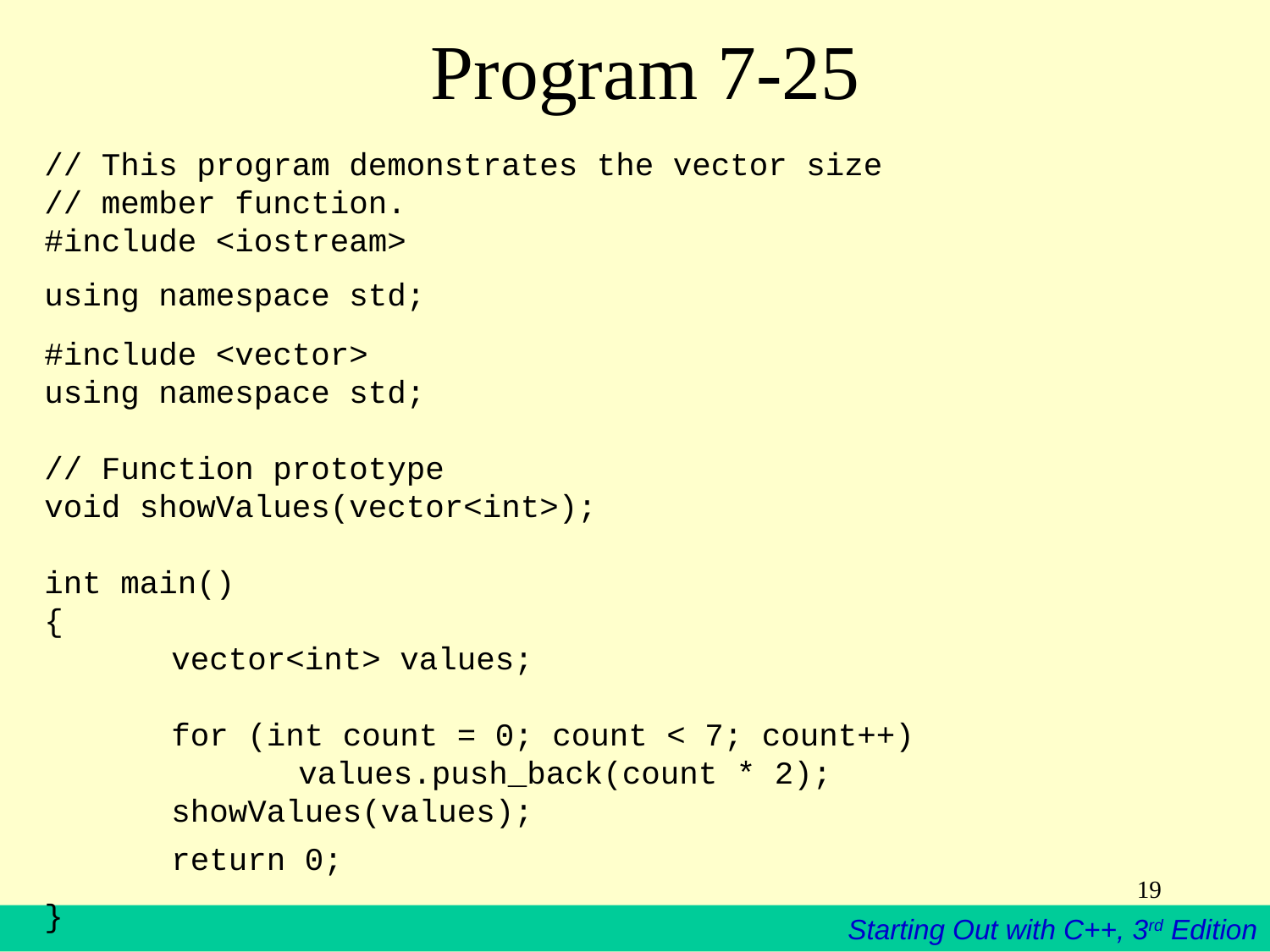

# Program 7-25
// This program demonstrates the vector size
// member function.
#include <iostream>
using namespace std;
#include <vector>
using namespace std;
 
// Function prototype
void showValues(vector<int>);
 
int main()
{
	vector<int> values;
 
	for (int count = 0; count < 7; count++)
		values.push_back(count * 2);
	showValues(values);
	return 0;
}
19